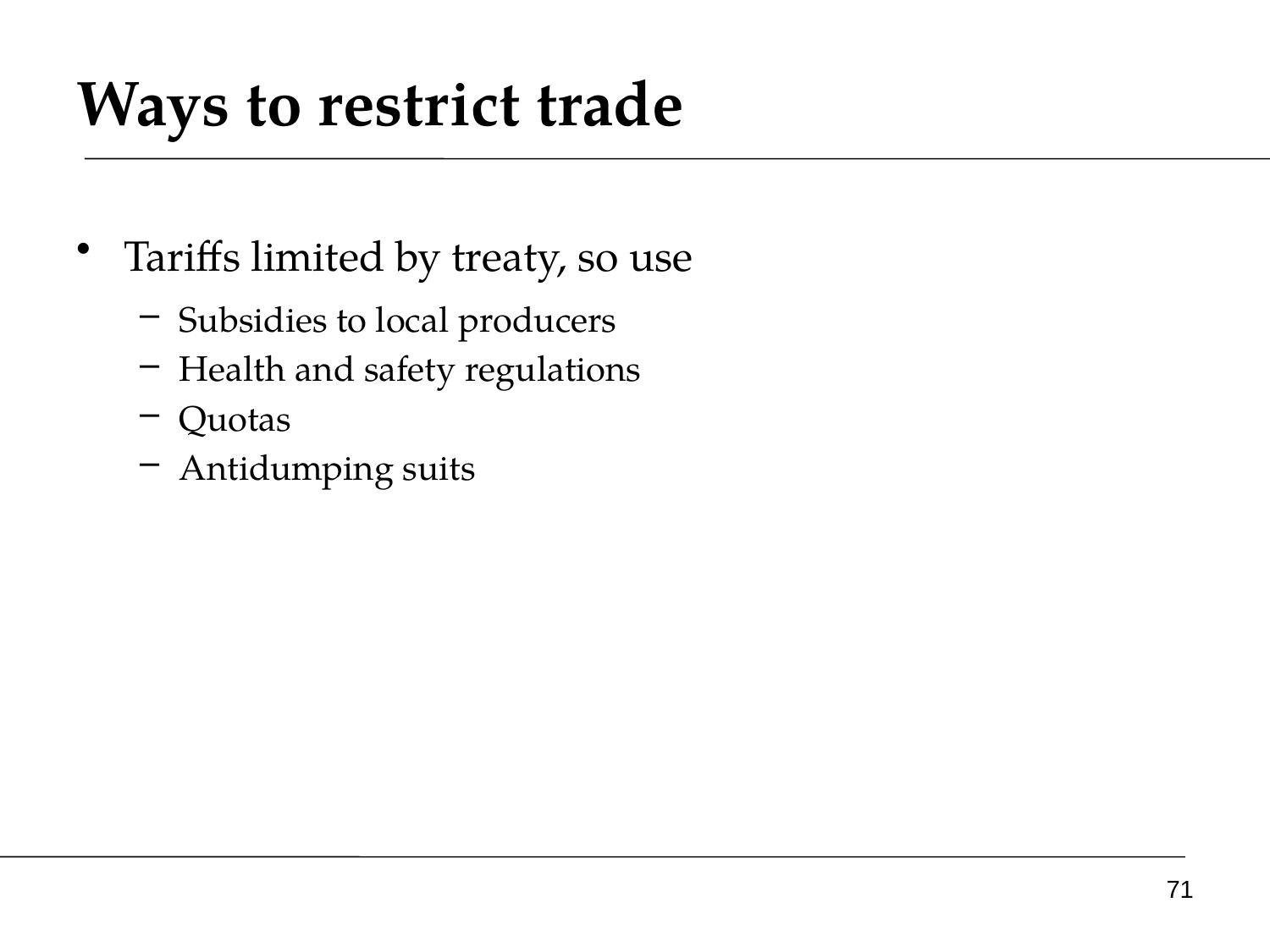

# Ways to restrict trade
Tariffs limited by treaty, so use
Subsidies to local producers
Health and safety regulations
Quotas
Antidumping suits
71